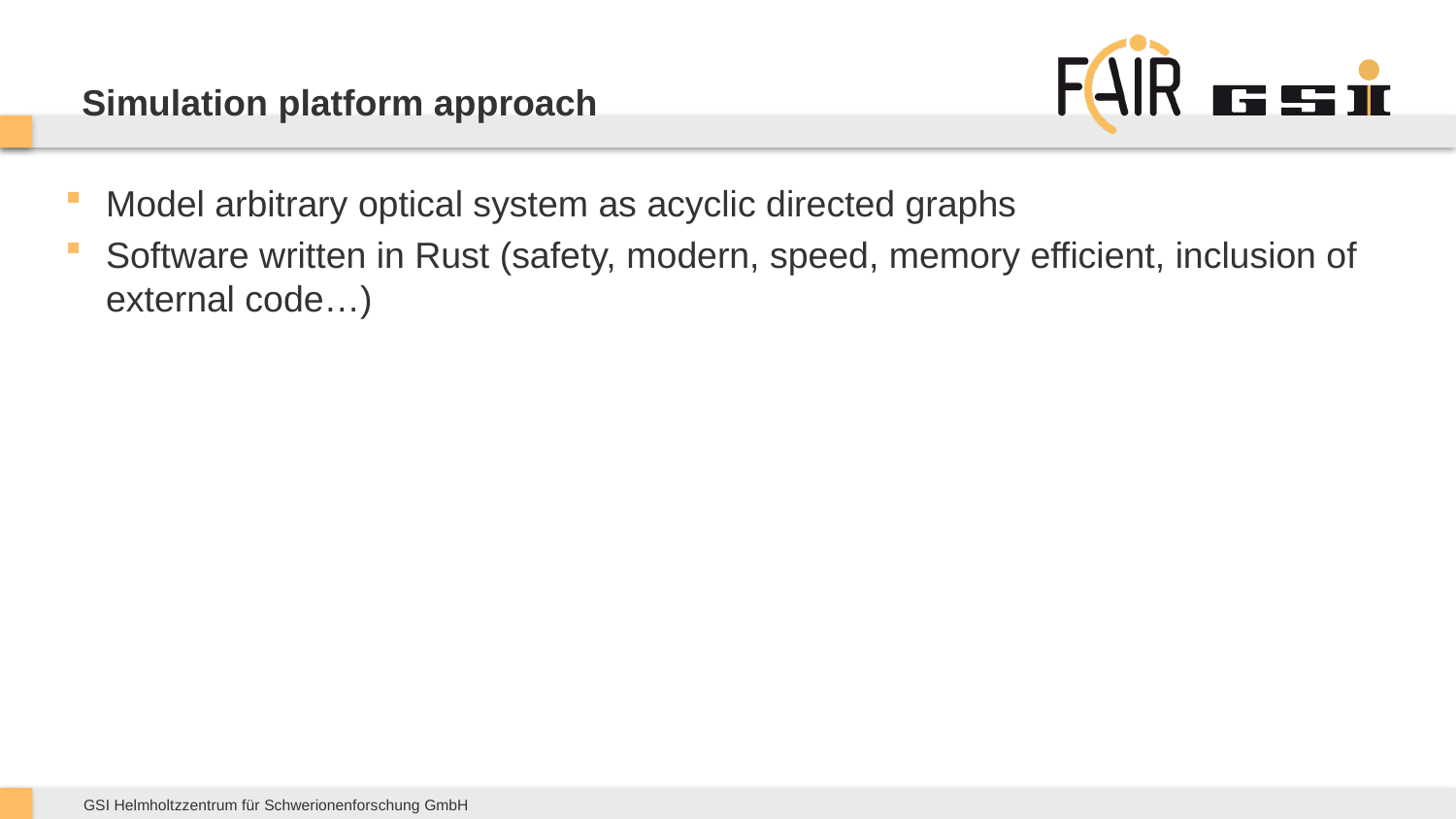

# Simulation platform approach
Model arbitrary optical system as acyclic directed graphs
Software written in Rust (safety, modern, speed, memory efficient, inclusion of external code…)